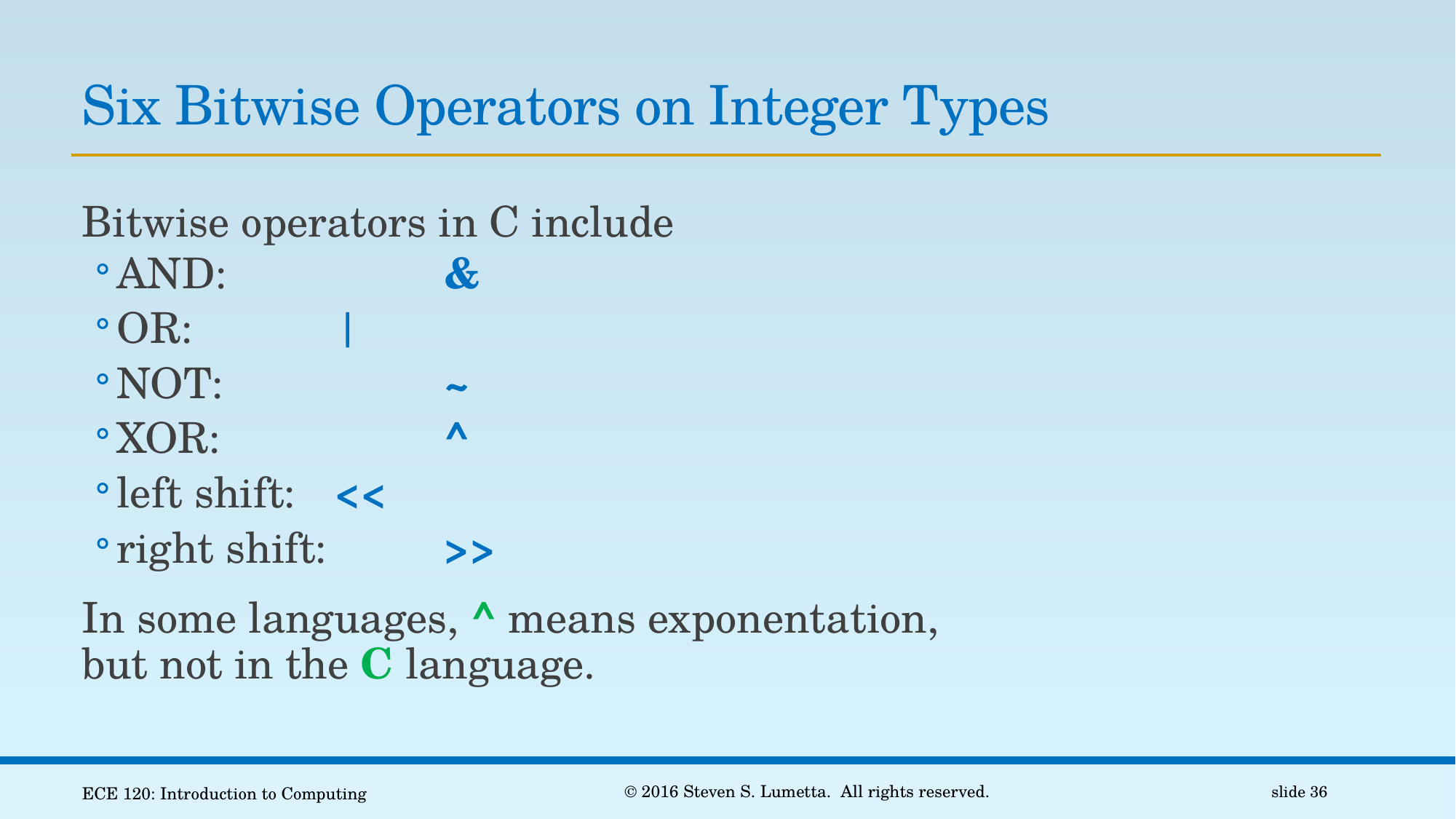

# Six Bitwise Operators on Integer Types
Bitwise operators in C include
AND: 		&
OR: 		|
NOT: 		~
XOR: 		^
left shift: 	<<
right shift: 	>>
In some languages, ^ means exponentation, but not in the C language.
ECE 120: Introduction to Computing
© 2016 Steven S. Lumetta.  All rights reserved.
slide 36